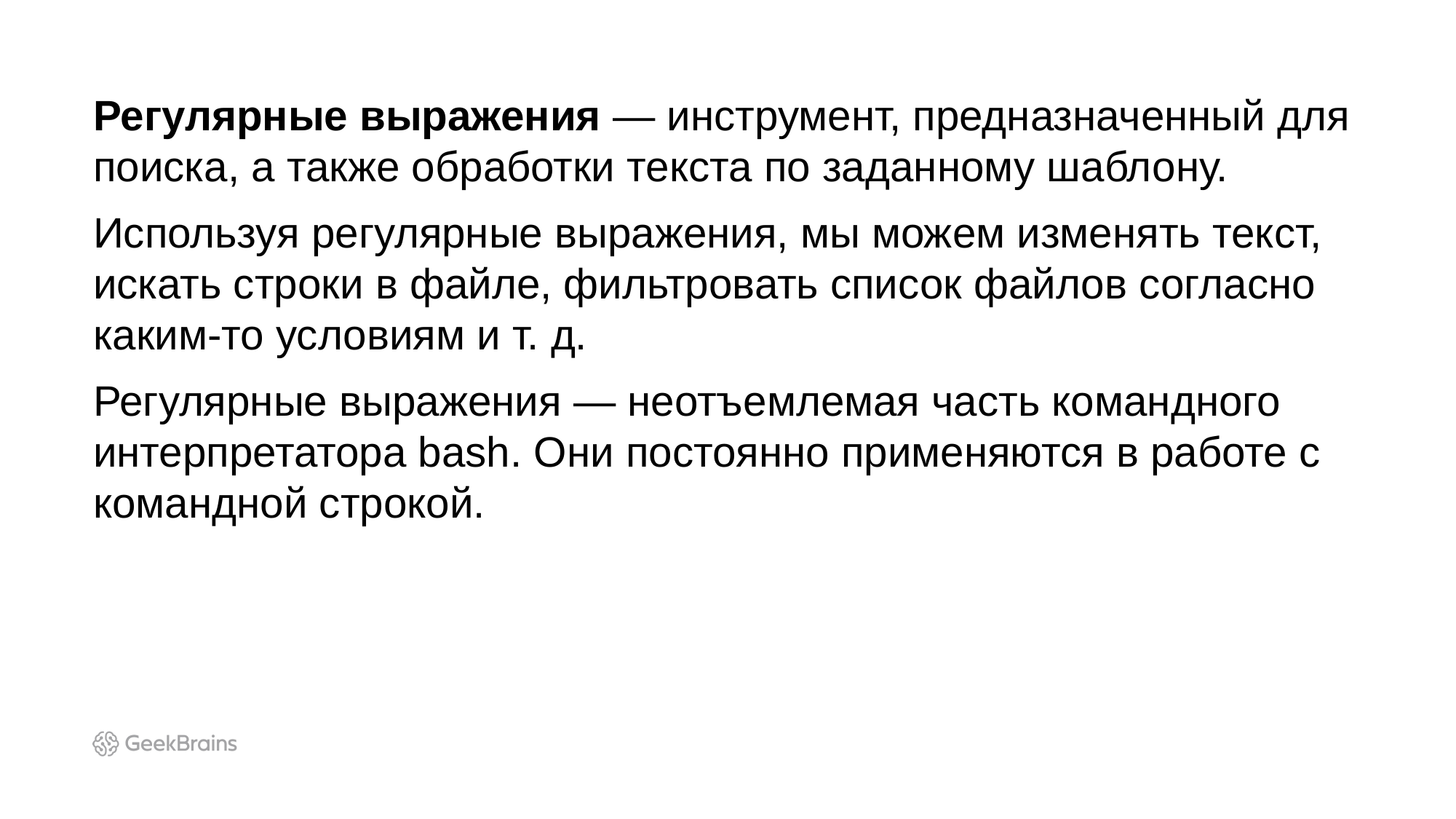

Регулярные выражения — инструмент, предназначенный для поиска, а также обработки текста по заданному шаблону.
Используя регулярные выражения, мы можем изменять текст, искать строки в файле, фильтровать список файлов согласно каким-то условиям и т. д.
Регулярные выражения — неотъемлемая часть командного интерпретатора bash. Они постоянно применяются в работе с командной строкой.